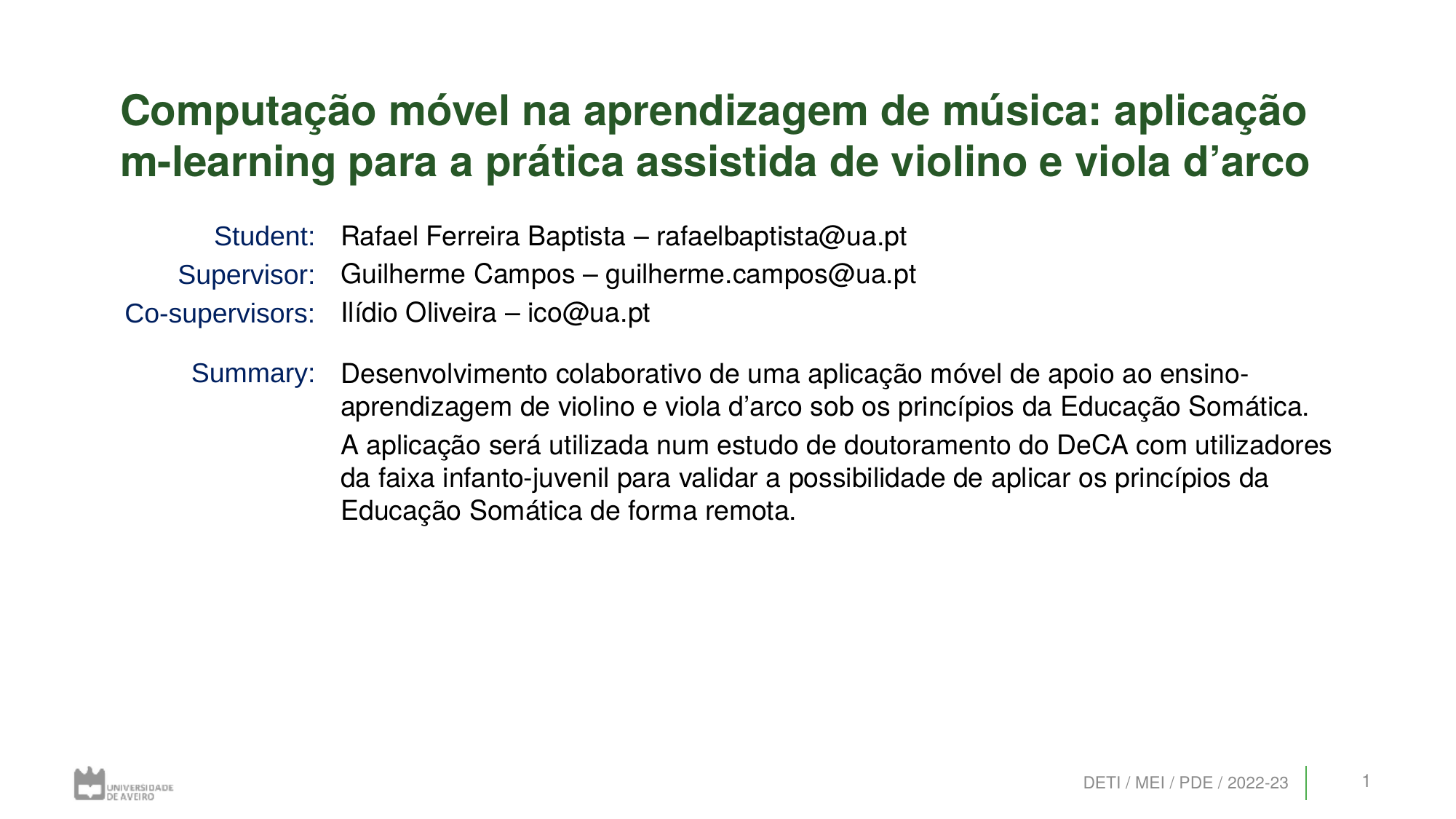

# Computação móvel na aprendizagem de música: aplicação m-learning para a prática assistida de violino e viola d’arco
Rafael Ferreira Baptista – rafaelbaptista@ua.pt
Guilherme Campos – guilherme.campos@ua.pt
Ilídio Oliveira – ico@ua.pt
Desenvolvimento colaborativo de uma aplicação móvel de apoio ao ensino-aprendizagem de violino e viola d’arco sob os princípios da Educação Somática.
A aplicação será utilizada num estudo de doutoramento do DeCA com utilizadores da faixa infanto-juvenil para validar a possibilidade de aplicar os princípios da Educação Somática de forma remota.
DETI / MEI / PDE / 2022-23
1